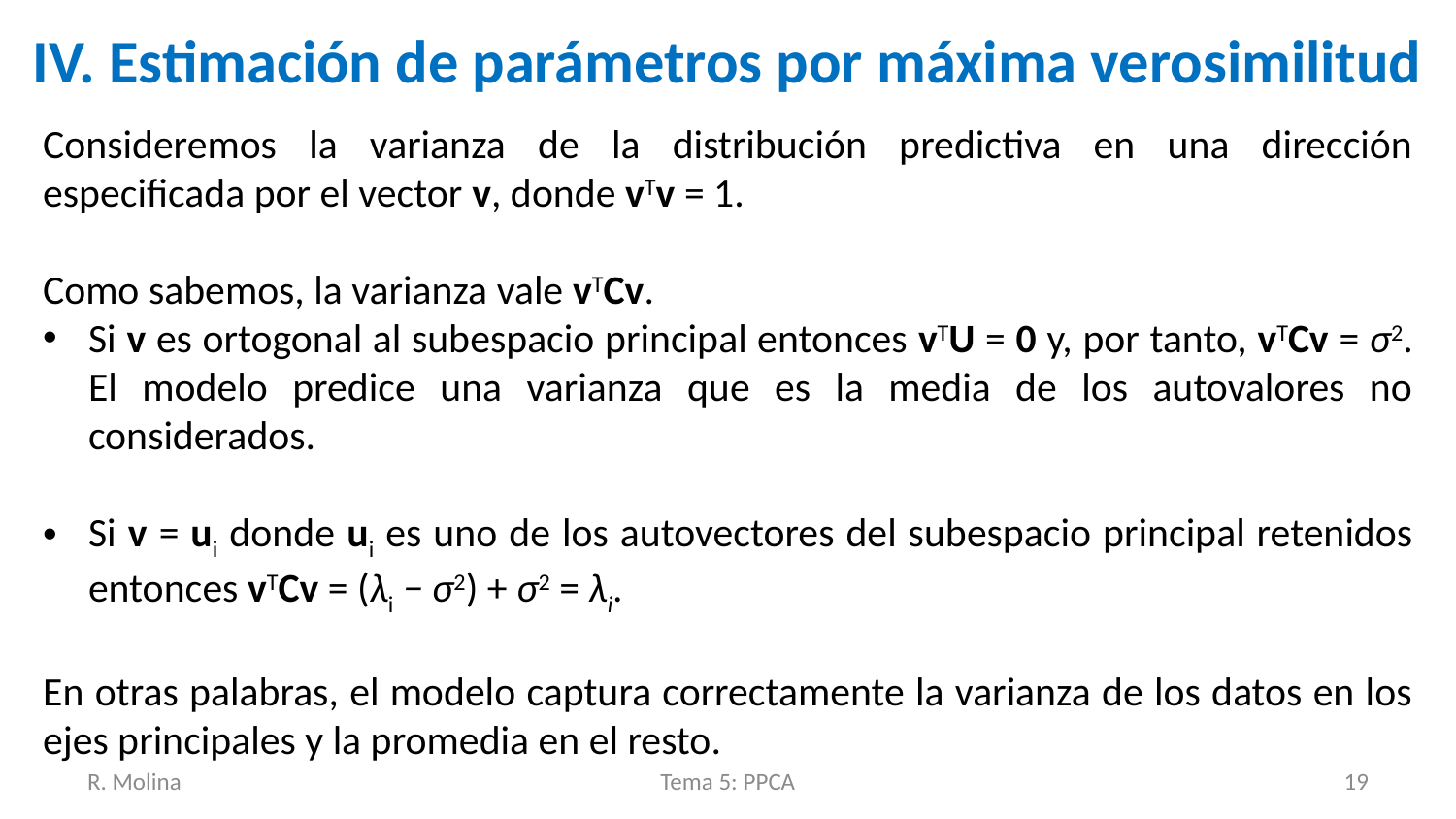

# IV. Estimación de parámetros por máxima verosimilitud
Consideremos la varianza de la distribución predictiva en una dirección especificada por el vector v, donde vTv = 1.

Como sabemos, la varianza vale vTCv.
Si v es ortogonal al subespacio principal entonces vTU = 0 y, por tanto, vTCv = σ2. El modelo predice una varianza que es la media de los autovalores no considerados.

Si v = ui donde ui es uno de los autovectores del subespacio principal retenidos entonces vTCv = (λi − σ2) + σ2 = λi.

En otras palabras, el modelo captura correctamente la varianza de los datos en los ejes principales y la promedia en el resto.
R. Molina
Tema 5: PPCA
19